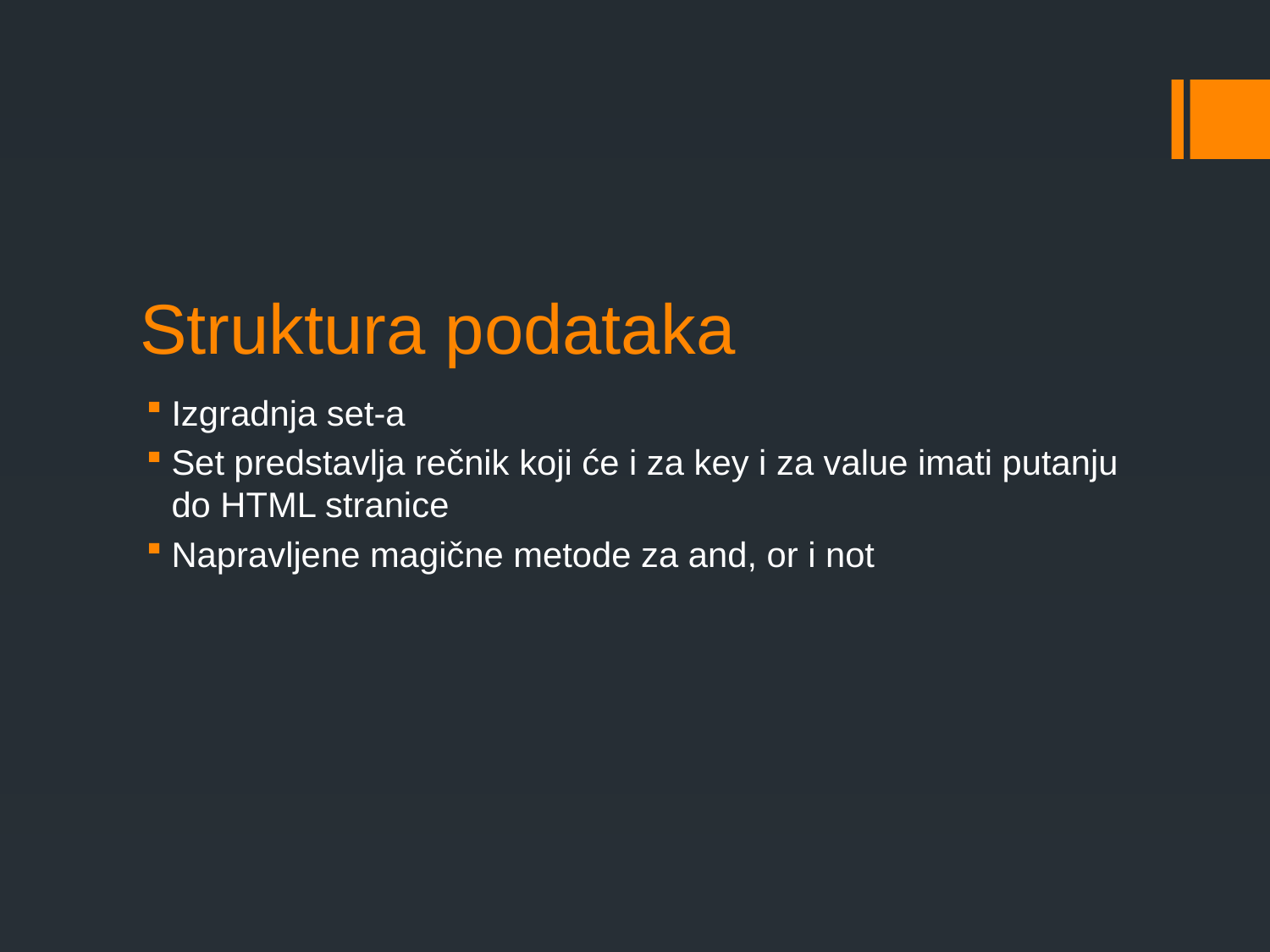

# Struktura podataka
Izgradnja set-a
Set predstavlja rečnik koji će i za key i za value imati putanju do HTML stranice
Napravljene magične metode za and, or i not